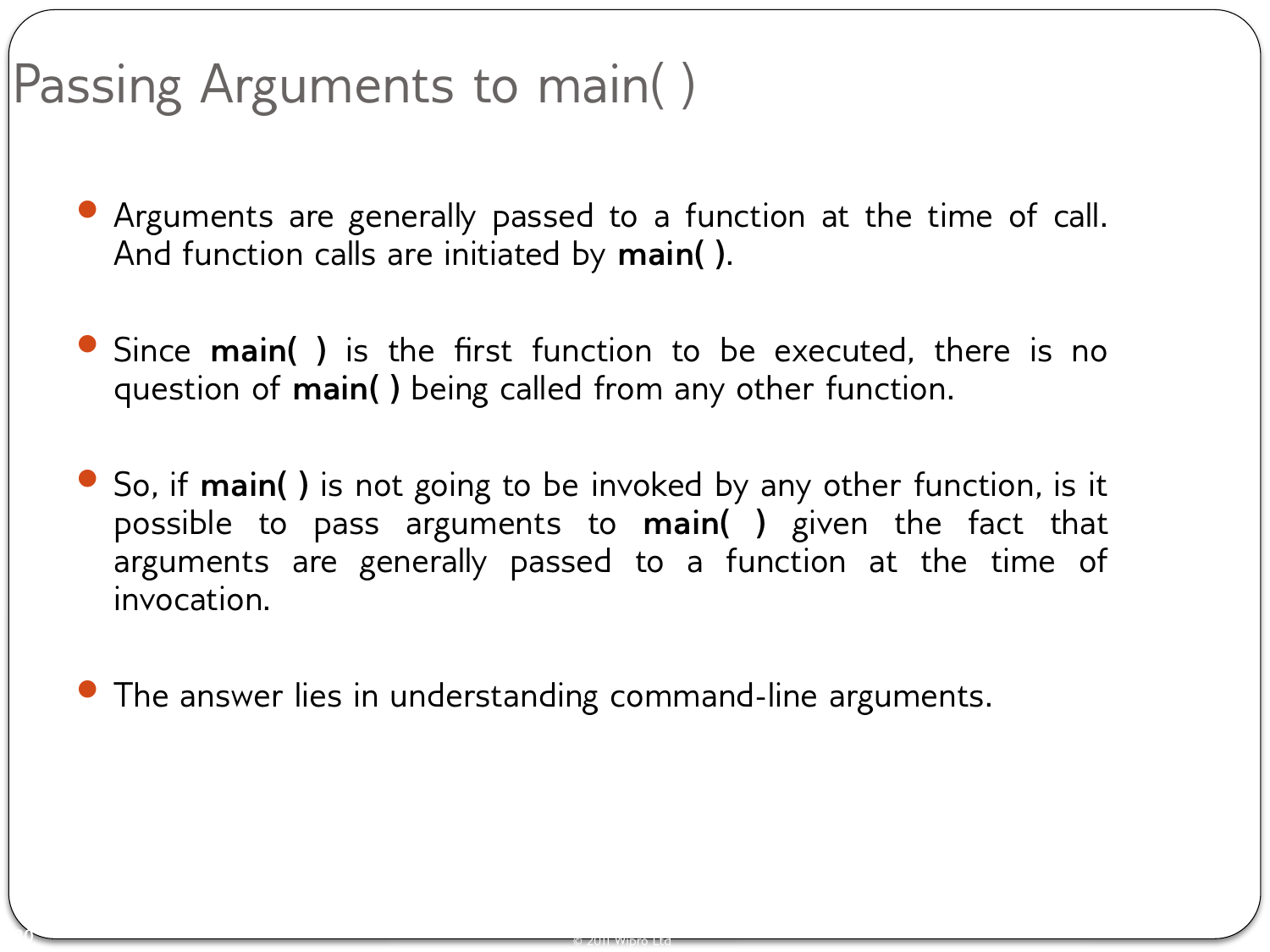

# Passing Arguments to main( )
Arguments are generally passed to a function at the time of call. And function calls are initiated by main( ).

Since main( ) is the first function to be executed, there is no question of main( ) being called from any other function.

So, if main( ) is not going to be invoked by any other function, is it possible to pass arguments to main( ) given the fact that arguments are generally passed to a function at the time of invocation.

The answer lies in understanding command-line arguments.